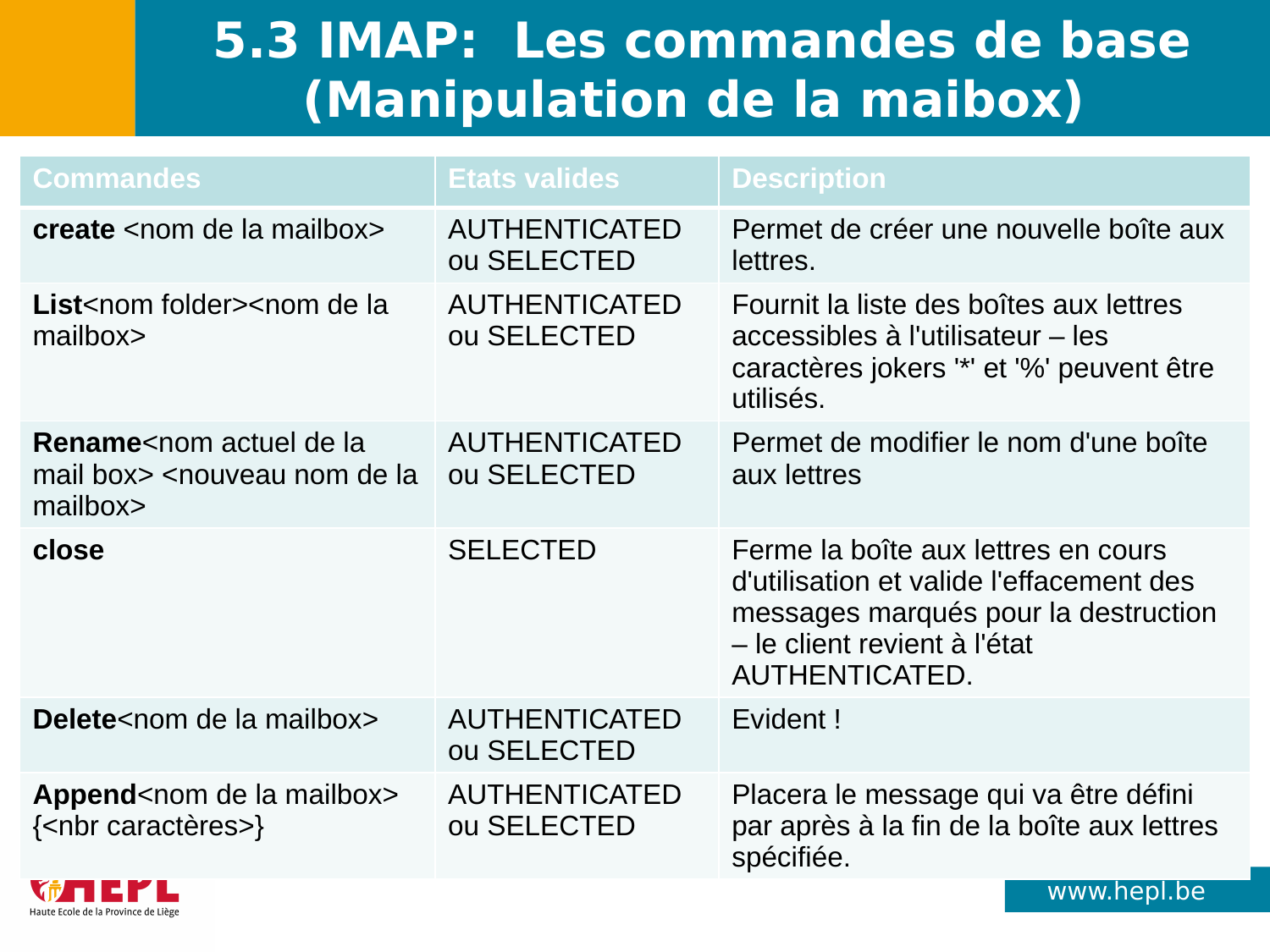

# 5.3 IMAP:  Les commandes de base (Manipulation de la maibox)
| Commandes | Etats valides | Description |
| --- | --- | --- |
| create <nom de la mailbox> | AUTHENTICATED ou SELECTED | Permet de créer une nouvelle boîte aux lettres. |
| List<nom folder><nom de la mailbox> | AUTHENTICATED ou SELECTED | Fournit la liste des boîtes aux lettres accessibles à l'utilisateur – les caractères jokers '\*' et '%' peuvent être utilisés. |
| Rename<nom actuel de la mail box> <nouveau nom de la mailbox> | AUTHENTICATED ou SELECTED | Permet de modifier le nom d'une boîte aux lettres |
| close | SELECTED | Ferme la boîte aux lettres en cours d'utilisation et valide l'effacement des messages marqués pour la destruction – le client revient à l'état AUTHENTICATED. |
| Delete<nom de la mailbox> | AUTHENTICATED ou SELECTED | Evident ! |
| Append<nom de la mailbox> {<nbr caractères>} | AUTHENTICATED ou SELECTED | Placera le message qui va être défini par après à la fin de la boîte aux lettres spécifiée. |